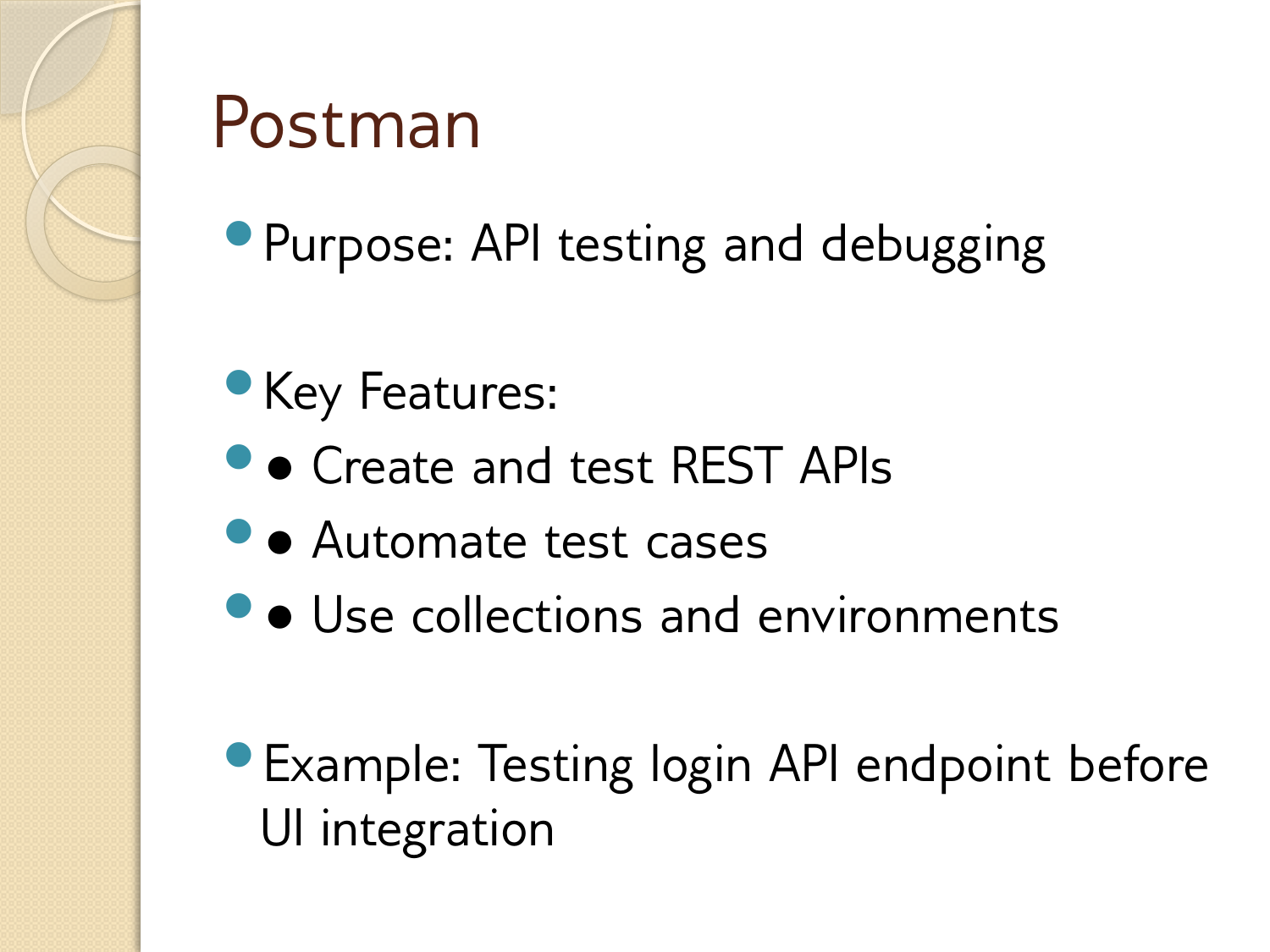

# Postman
Purpose: API testing and debugging

Key Features:
● Create and test REST APIs
● Automate test cases
● Use collections and environments

Example: Testing login API endpoint before UI integration